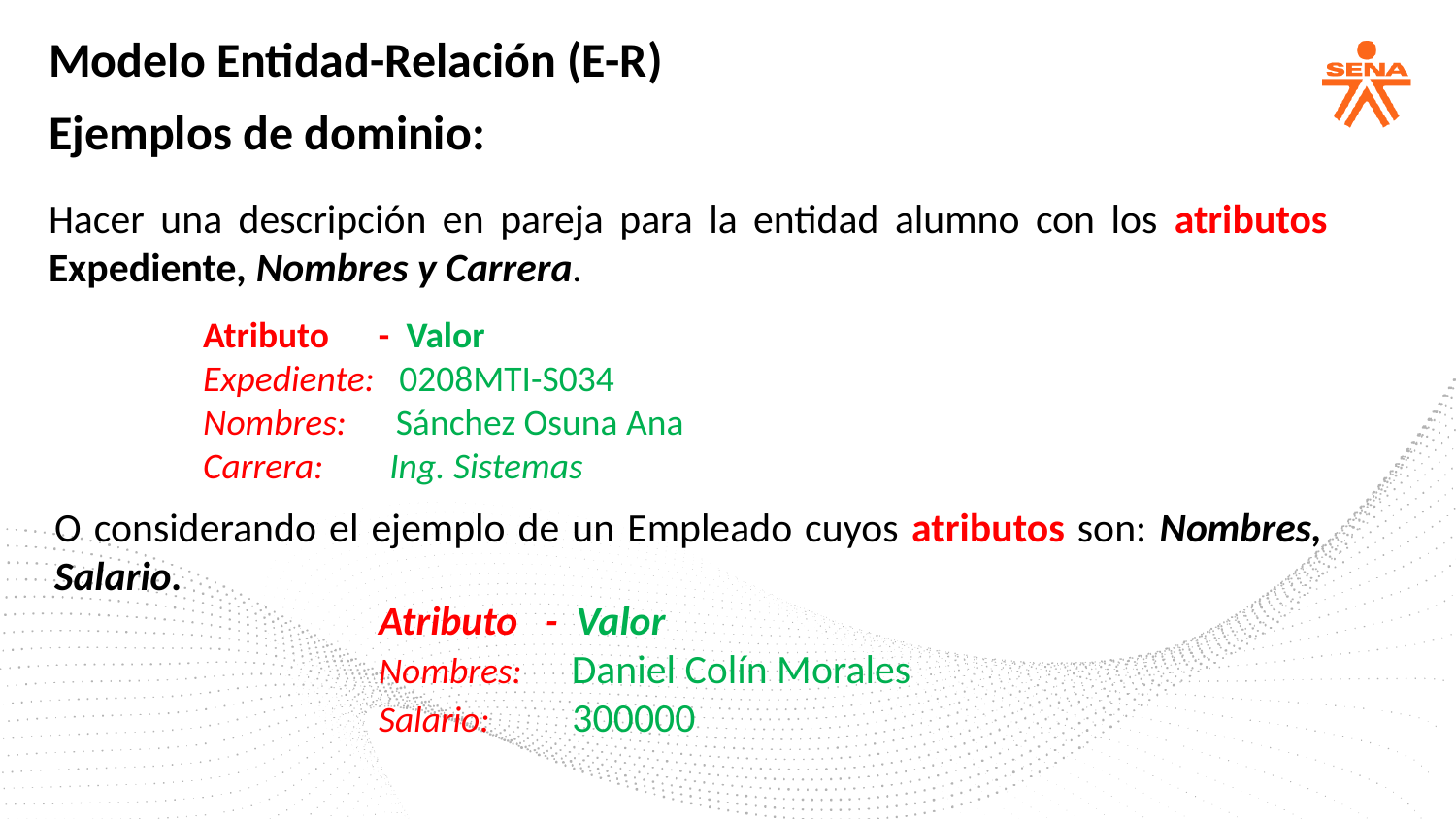

Modelo Entidad-Relación (E-R)
Ejemplos de dominio:
Hacer una descripción en pareja para la entidad alumno con los atributos Expediente, Nombres y Carrera.
Atributo      -  Valor
Expediente:   0208MTI-S034
Nombres:      Sánchez Osuna Ana
Carrera:        Ing. Sistemas
O considerando el ejemplo de un Empleado cuyos atributos son: Nombres, Salario.
Atributo   -  Valor
Nombres:      Daniel Colín Morales
Salario:          300000